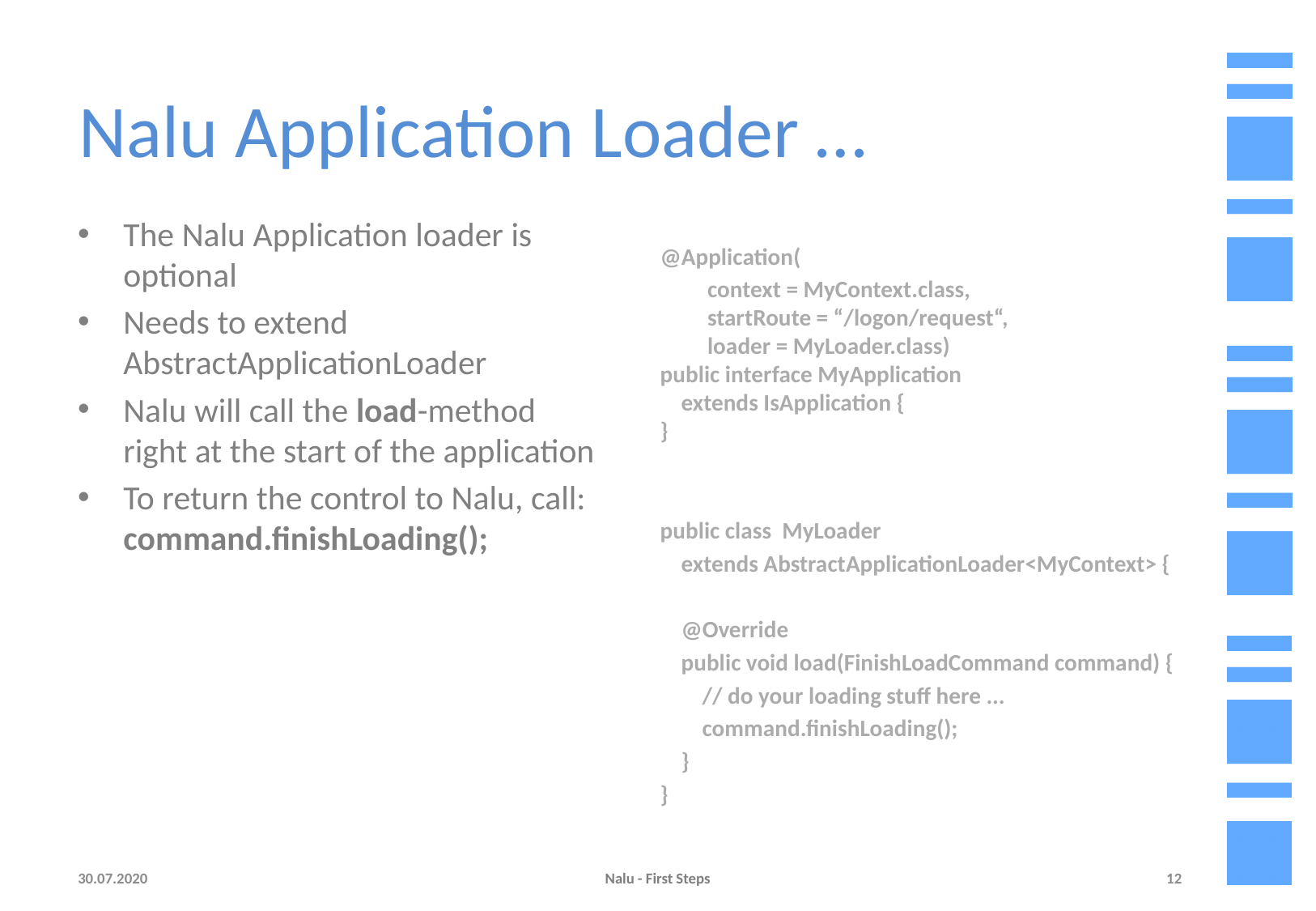

# Nalu Application Loader …
The Nalu Application loader is optional
Needs to extend AbstractApplicationLoader
Nalu will call the load-method right at the start of the application
To return the control to Nalu, call:
command.finishLoading();
@Application(
         context = MyContext.class,
         startRoute = “/logon/request“,
         loader = MyLoader.class)
public interface MyApplication
    extends IsApplication {
}

public class  MyLoader
    extends AbstractApplicationLoader<MyContext> {

    @Override
    public void load(FinishLoadCommand command) {
        // do your loading stuff here ...
        command.finishLoading();
    }
}
30.07.2020
Nalu - First Steps
12